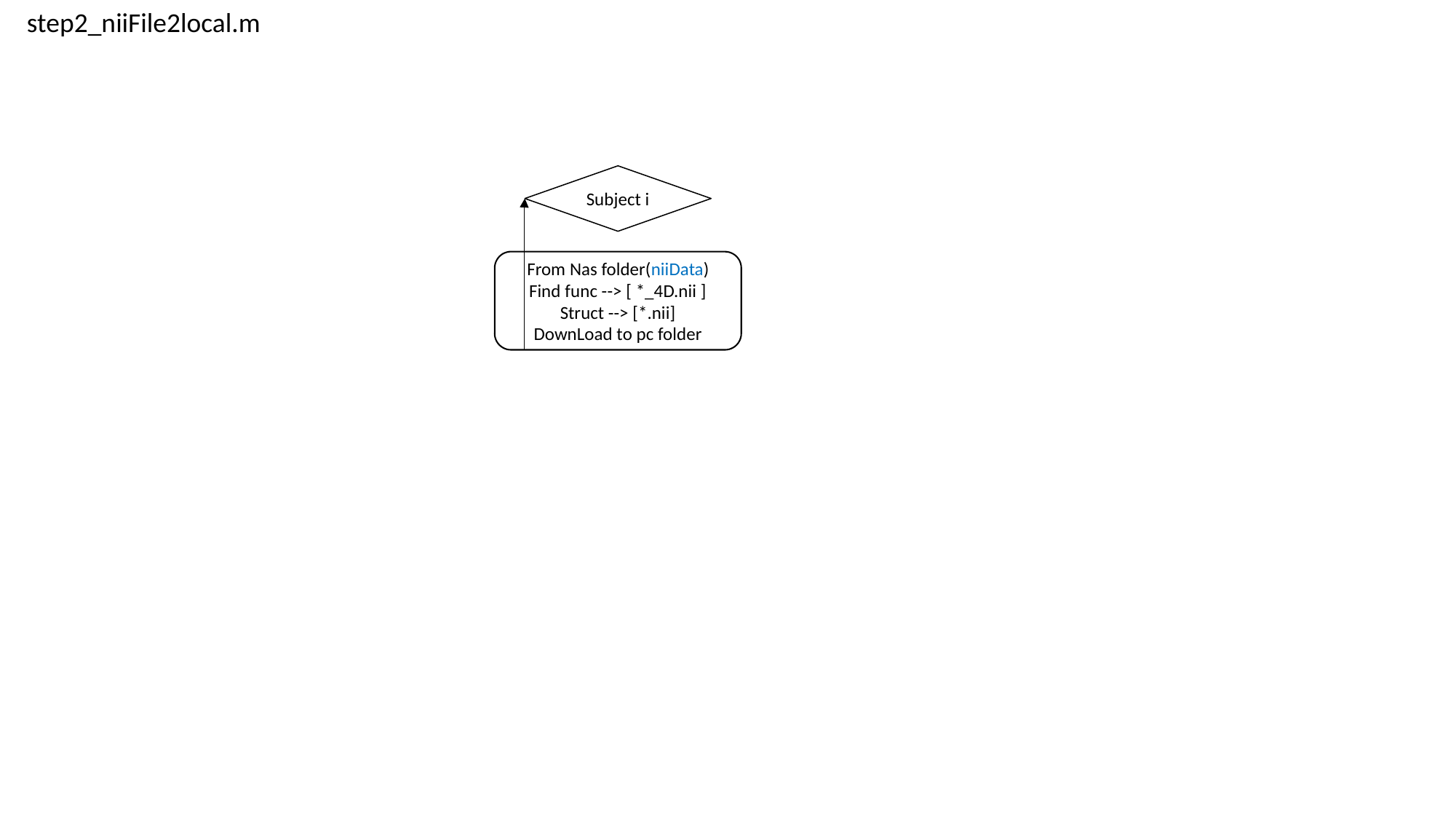

step2_niiFile2local.m
Subject i
From Nas folder(niiData)
Find func --> [ *_4D.nii ]
Struct --> [*.nii]
DownLoad to pc folder